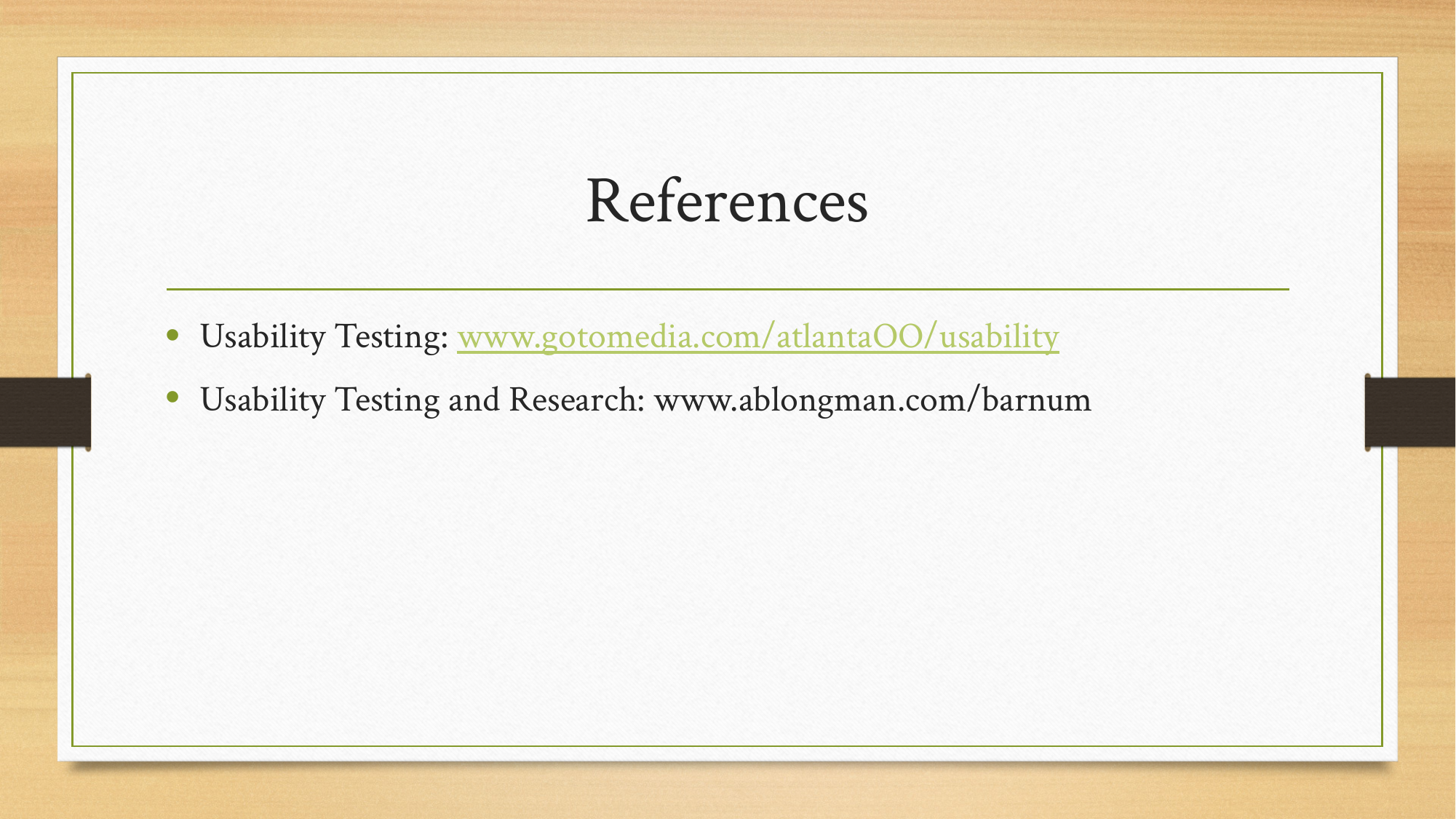

# References
Usability Testing: www.gotomedia.com/atlantaOO/usability
Usability Testing and Research: www.ablongman.com/barnum